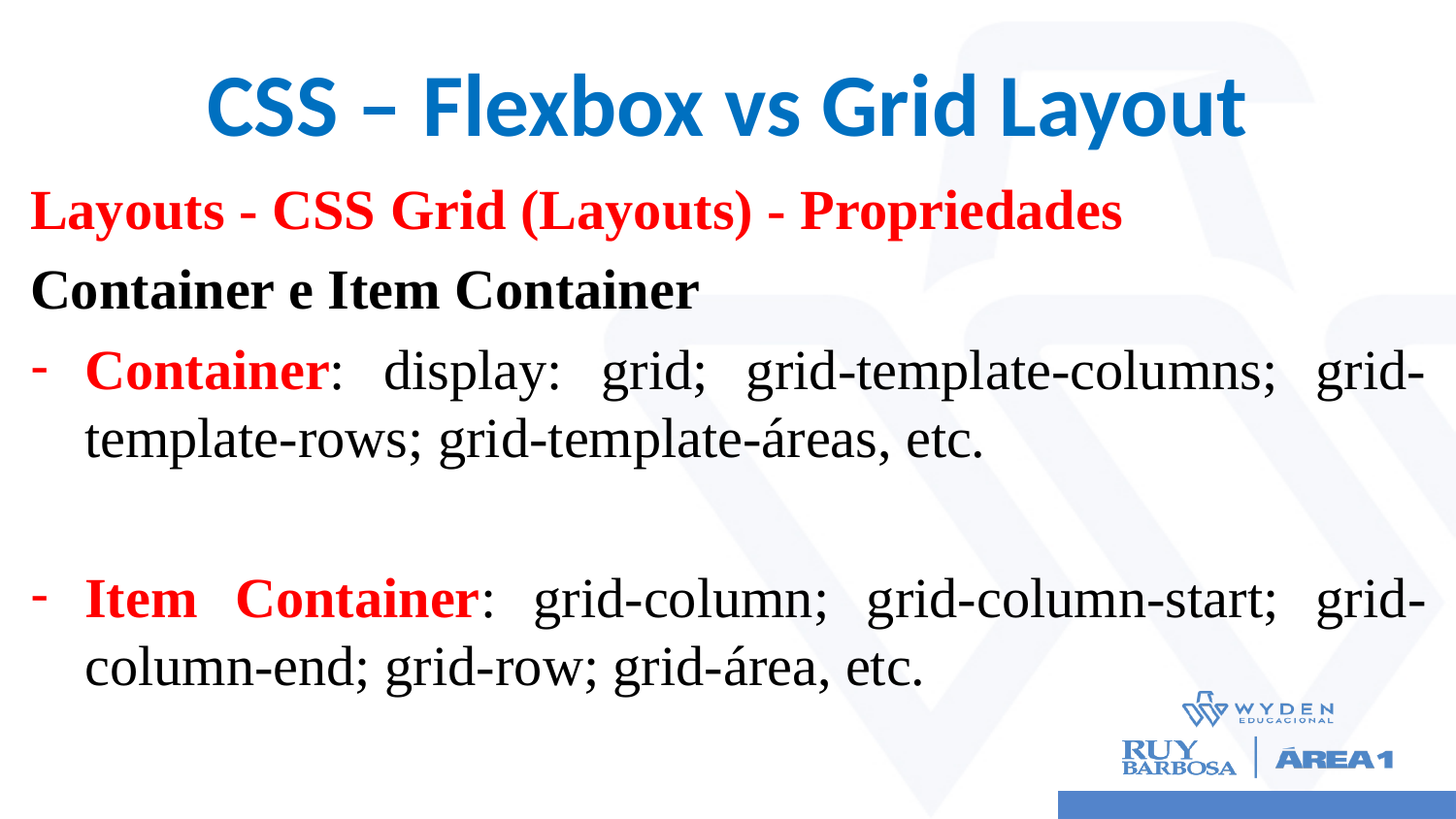

# CSS – Flexbox vs Grid Layout
Layouts - CSS Grid (Layouts) - Propriedades
Container e Item Container
Container: display: grid; grid-template-columns; grid-template-rows; grid-template-áreas, etc.

Item Container: grid-column; grid-column-start; grid-column-end; grid-row; grid-área, etc.